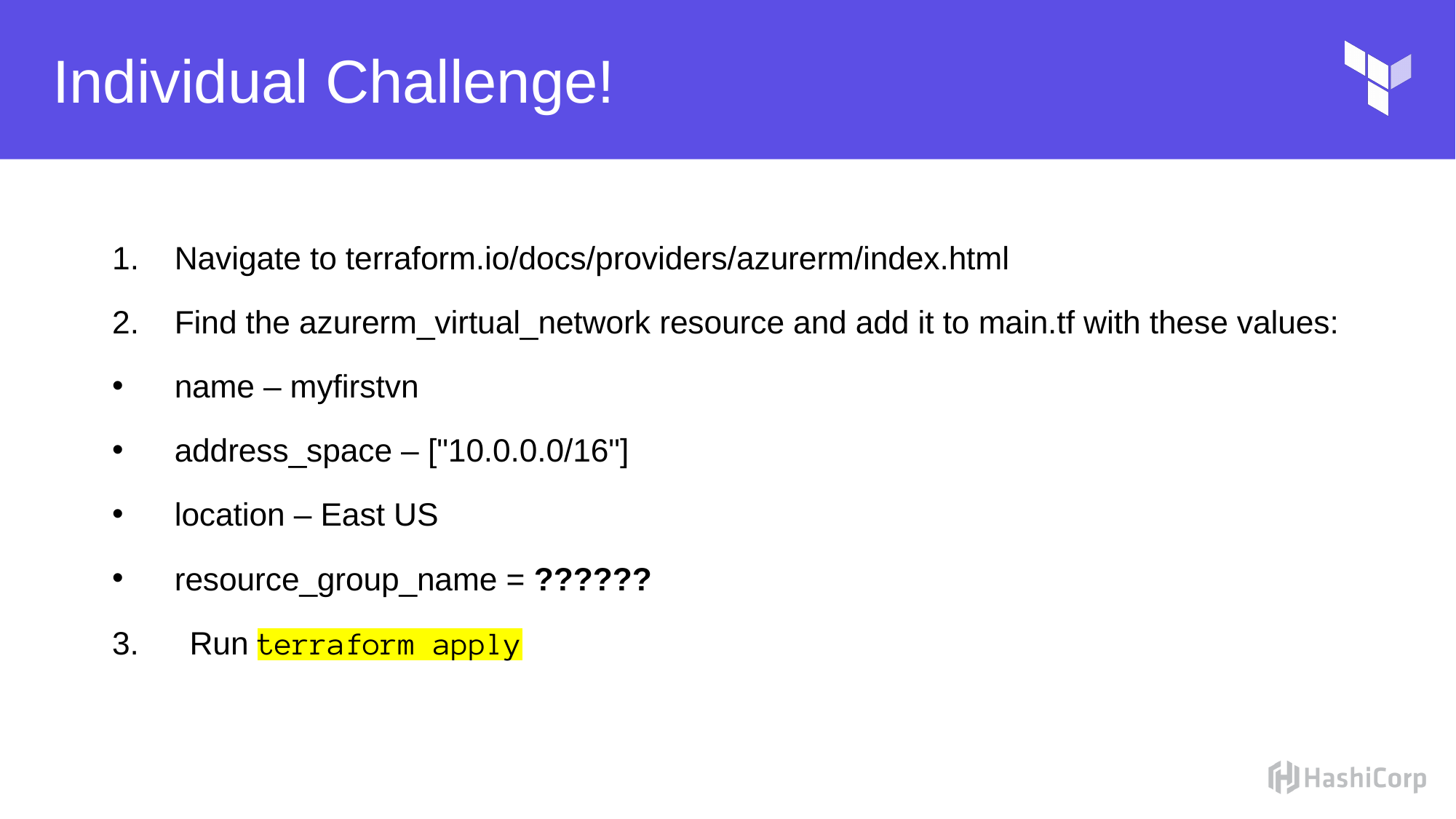

# Individual Challenge!
Navigate to terraform.io/docs/providers/azurerm/index.html
Find the azurerm_virtual_network resource and add it to main.tf with these values:
name – myfirstvn
address_space – ["10.0.0.0/16"]
location – East US
resource_group_name = ??????
3.	Run terraform apply